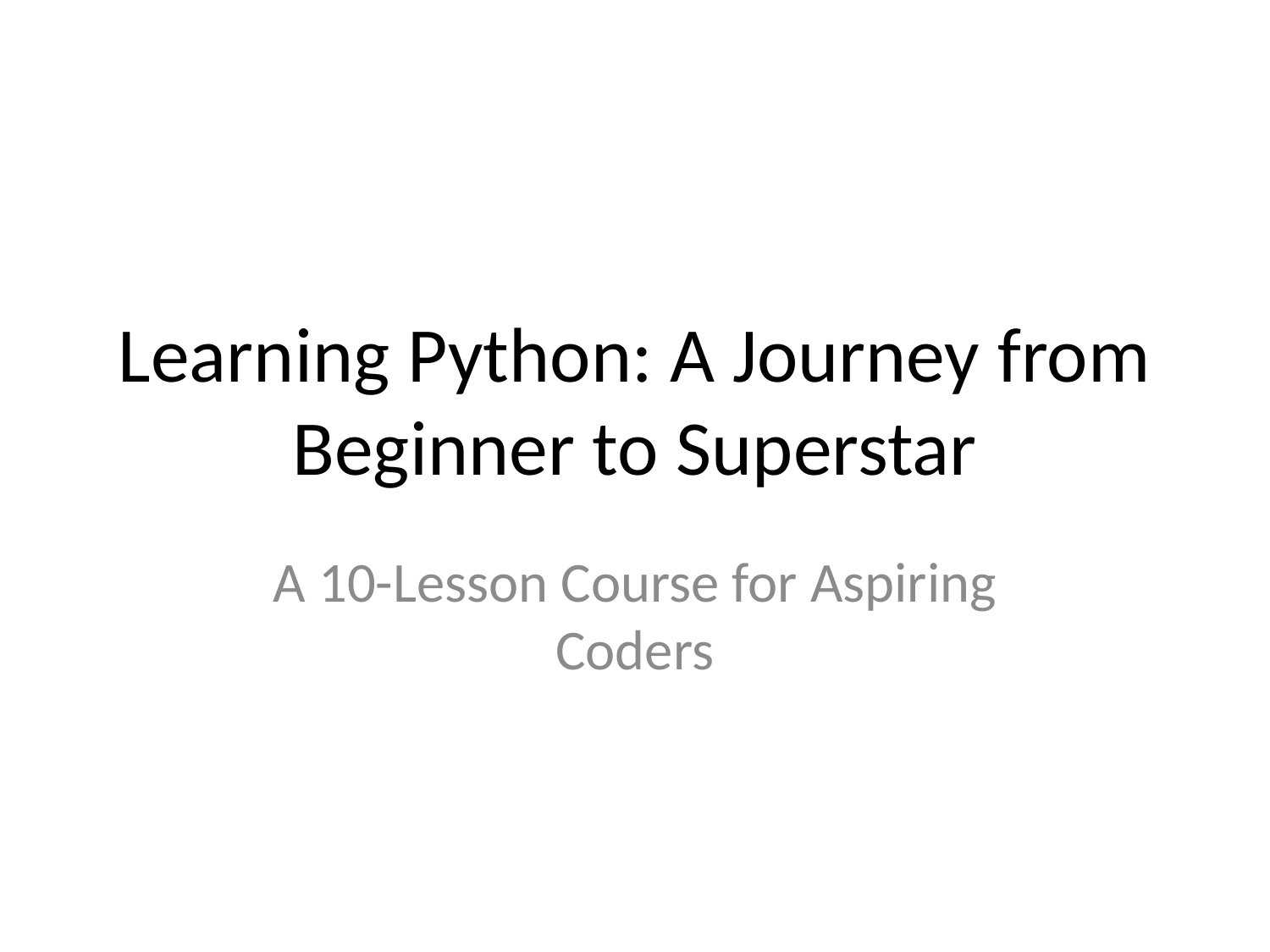

# Learning Python: A Journey from Beginner to Superstar
A 10-Lesson Course for Aspiring Coders